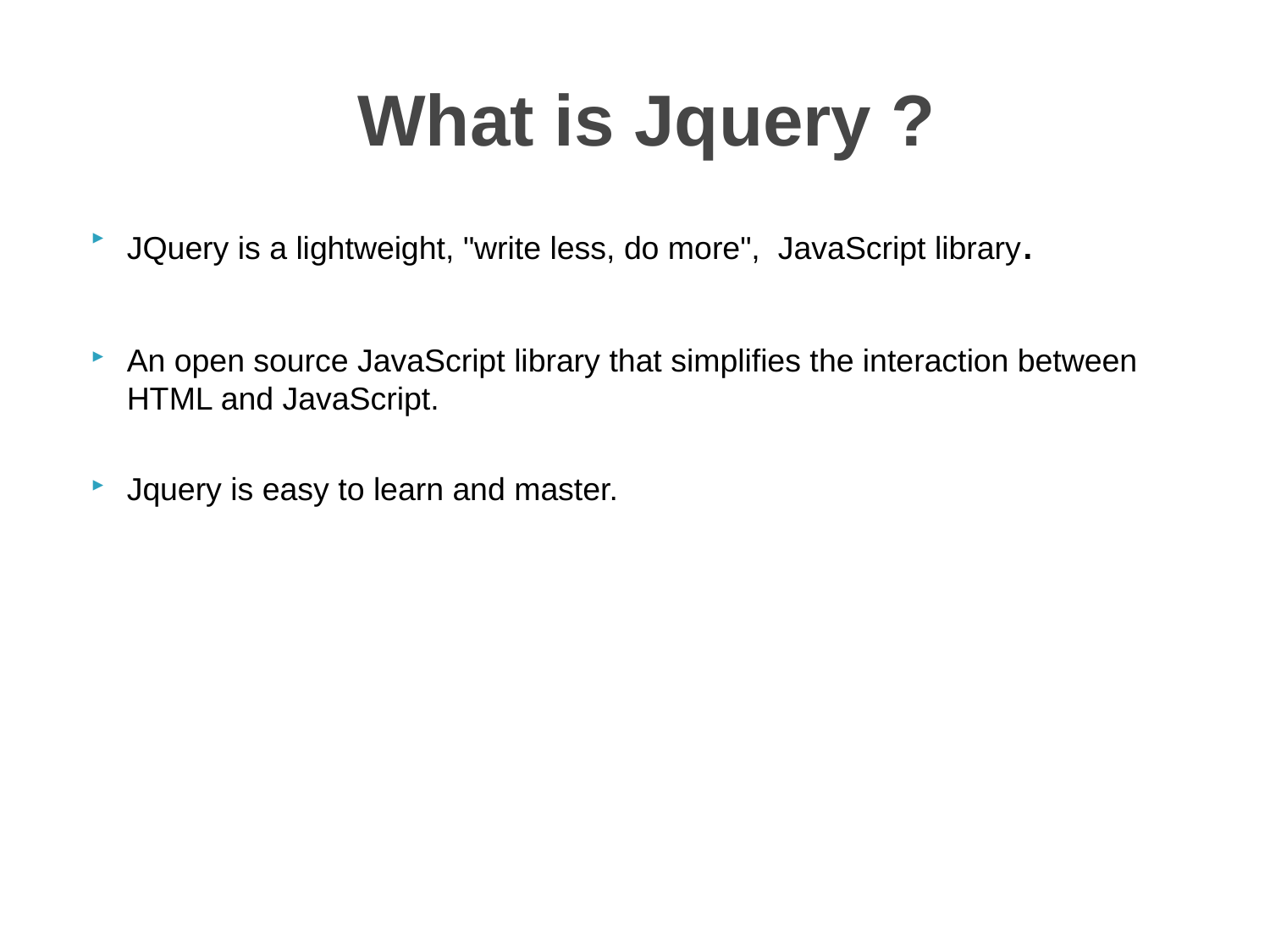

# What is Jquery ?
JQuery is a lightweight, "write less, do more",  JavaScript library.

An open source JavaScript library that simplifies the interaction between HTML and JavaScript.

Jquery is easy to learn and master.